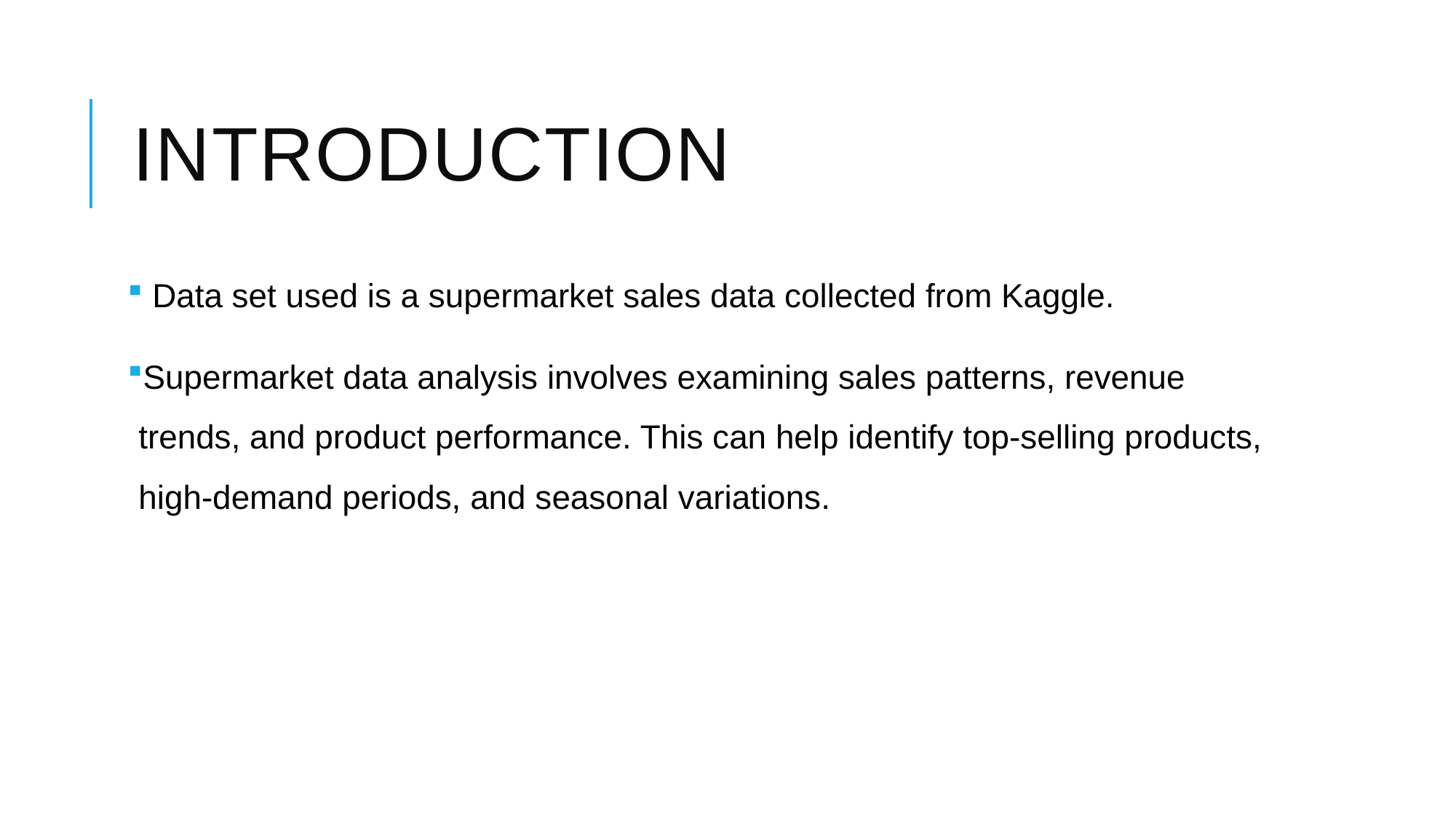

# INTRODUCTION
 Data set used is a supermarket sales data collected from Kaggle.
Supermarket data analysis involves examining sales patterns, revenue trends, and product performance. This can help identify top-selling products, high-demand periods, and seasonal variations.